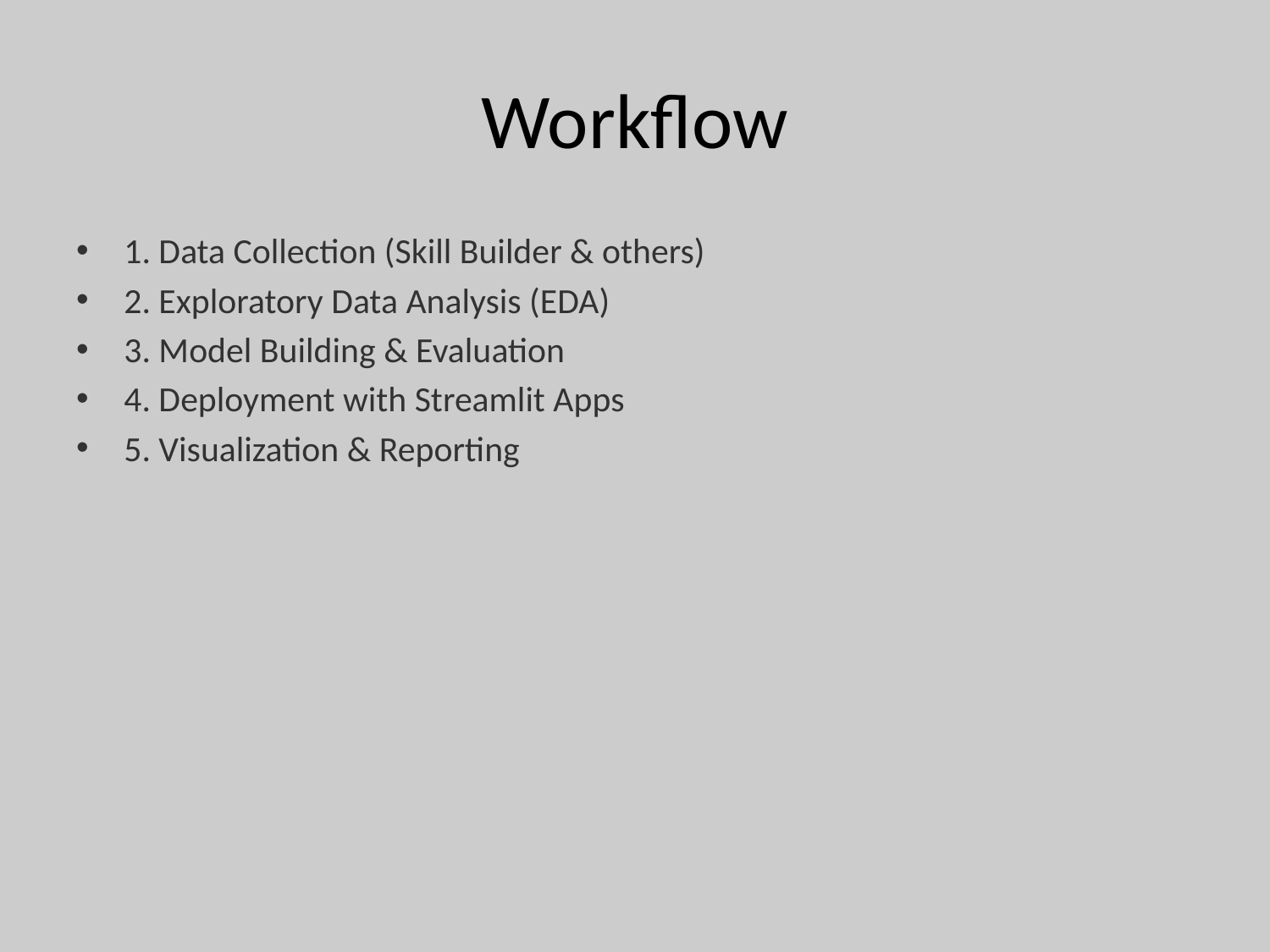

# Workflow
1. Data Collection (Skill Builder & others)
2. Exploratory Data Analysis (EDA)
3. Model Building & Evaluation
4. Deployment with Streamlit Apps
5. Visualization & Reporting